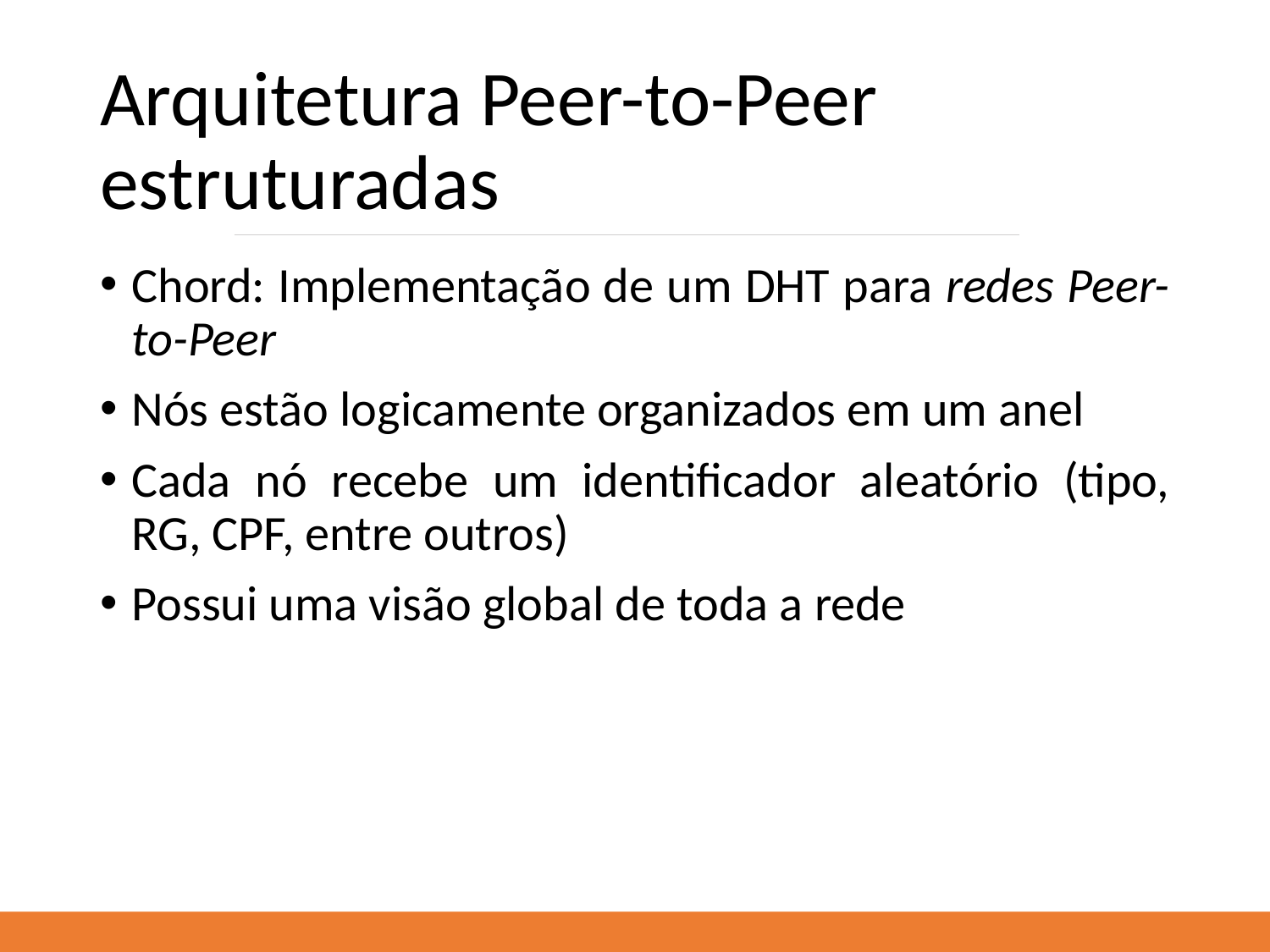

# Arquitetura Peer-to-Peer estruturadas
Chord: Implementação de um DHT para redes Peer-to-Peer
Nós estão logicamente organizados em um anel
Cada nó recebe um identificador aleatório (tipo, RG, CPF, entre outros)
Possui uma visão global de toda a rede